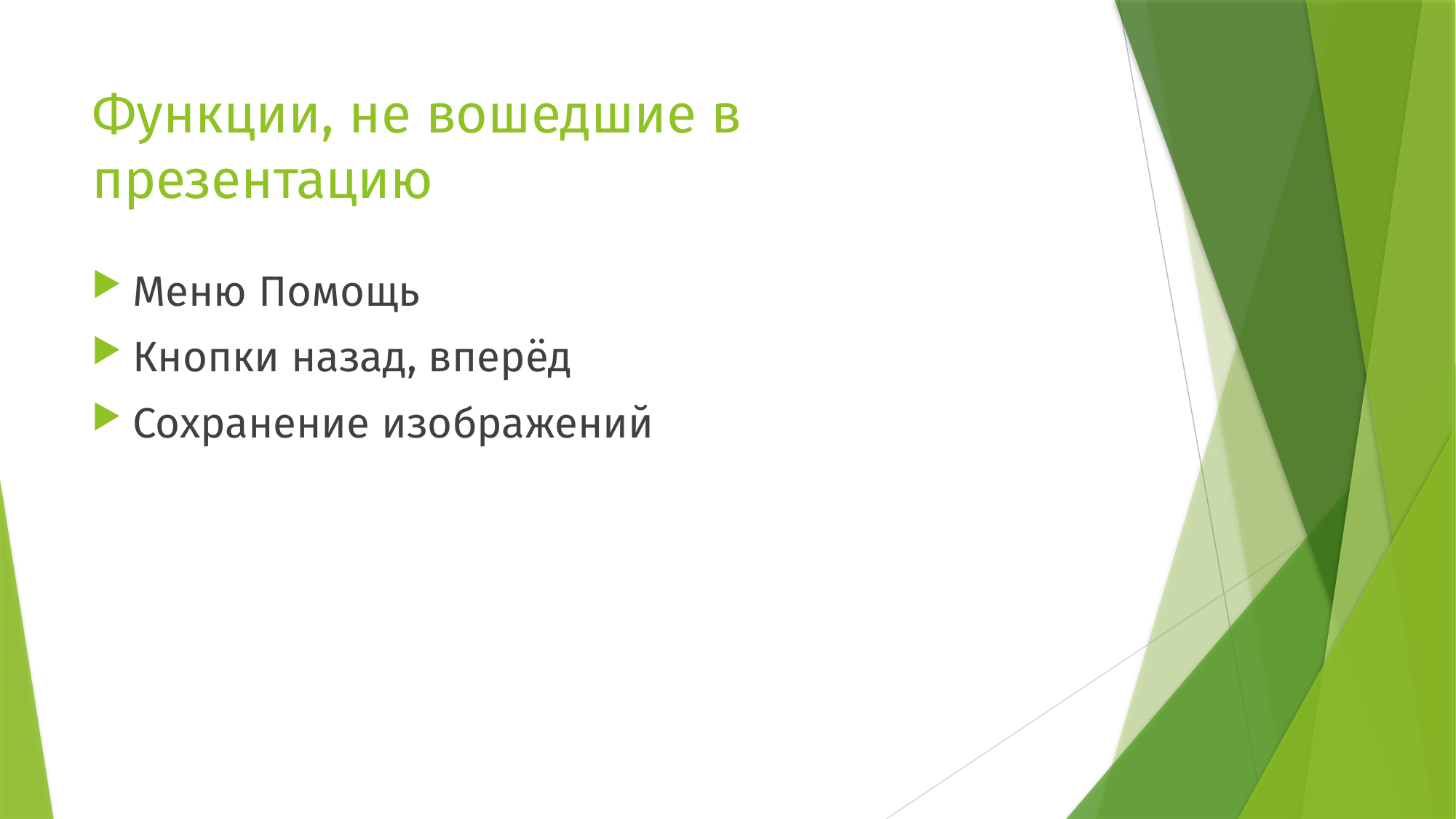

# Функции, не вошедшие в презентацию
Меню Помощь
Кнопки назад, вперёд
Сохранение изображений